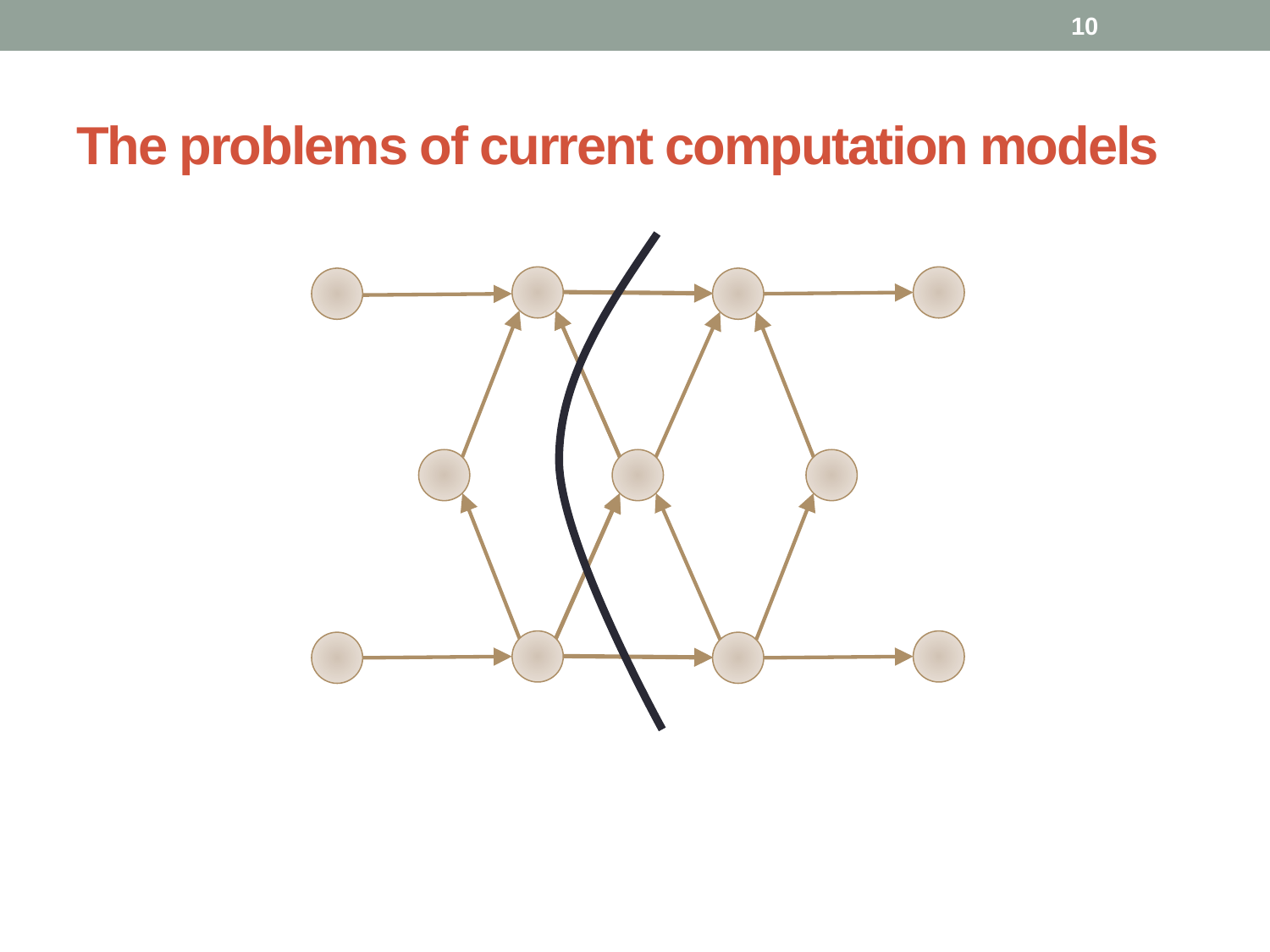

10
# The problems of current computation models